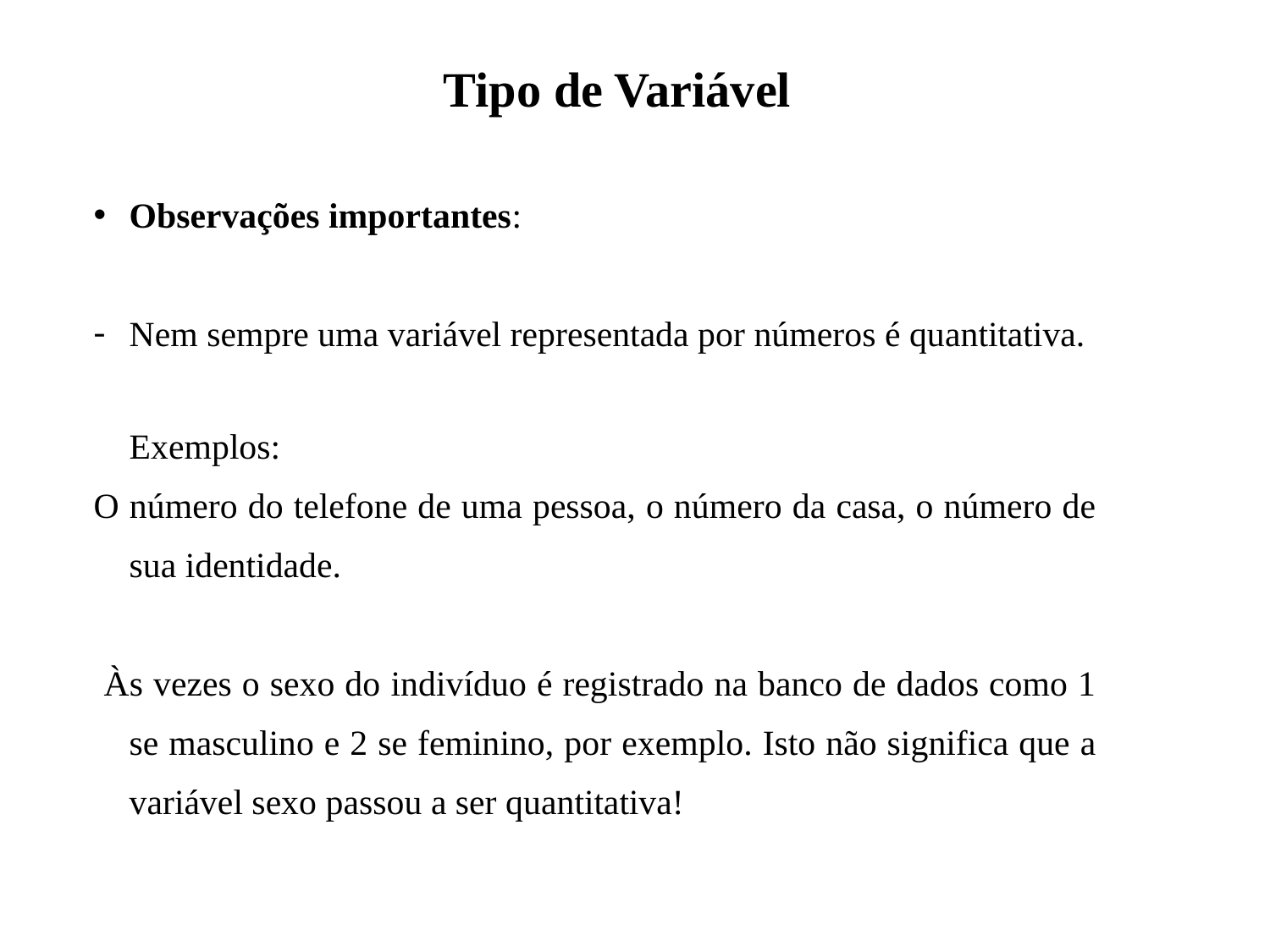

Tipo de Variável
Observações importantes:

Nem sempre uma variável representada por números é quantitativa.
Exemplos:
O número do telefone de uma pessoa, o número da casa, o número de sua identidade.

 Às vezes o sexo do indivíduo é registrado na banco de dados como 1 se masculino e 2 se feminino, por exemplo. Isto não significa que a variável sexo passou a ser quantitativa!